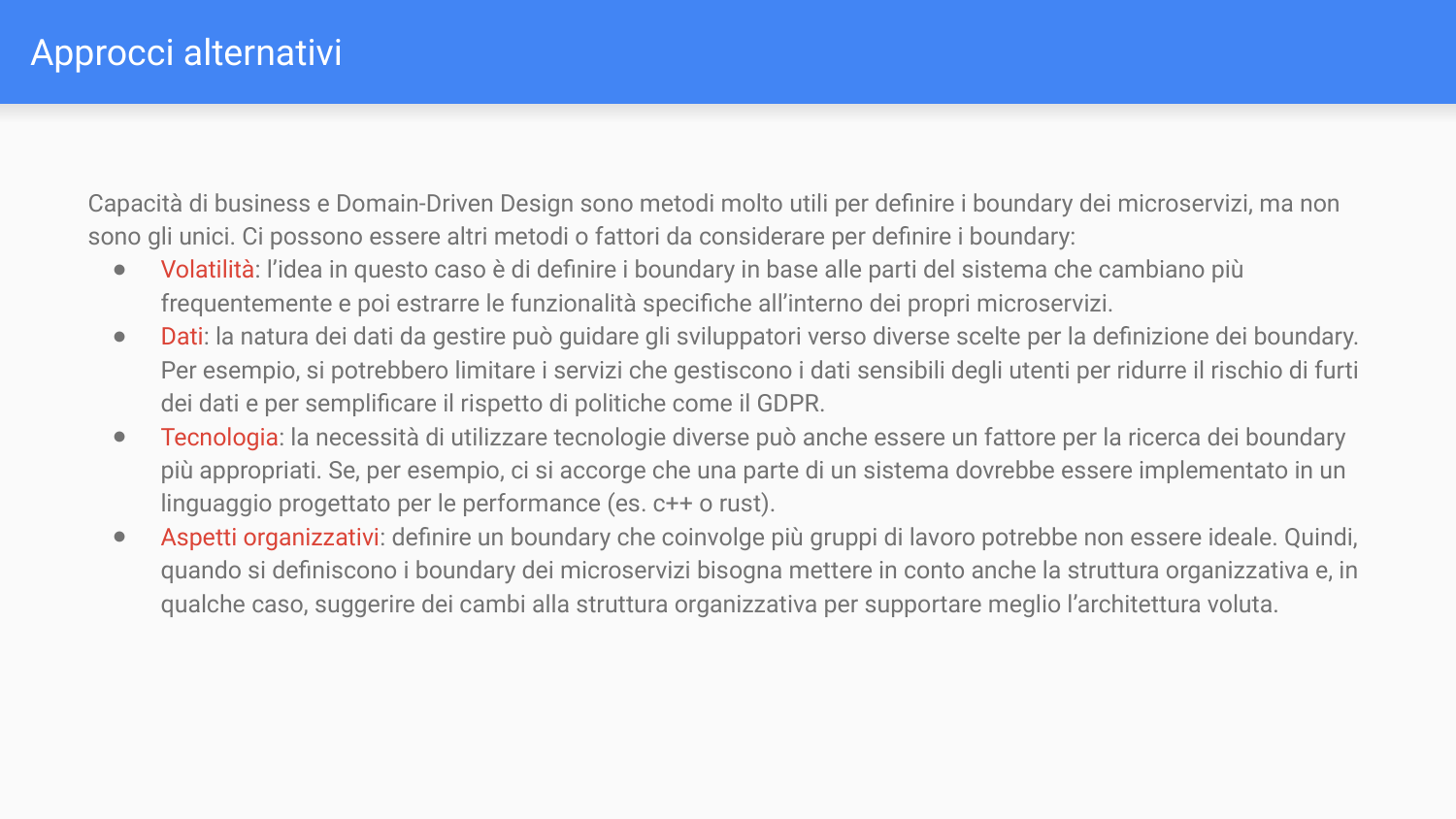

# Approcci alternativi
Capacità di business e Domain-Driven Design sono metodi molto utili per definire i boundary dei microservizi, ma non sono gli unici. Ci possono essere altri metodi o fattori da considerare per definire i boundary:
Volatilità: l’idea in questo caso è di definire i boundary in base alle parti del sistema che cambiano più frequentemente e poi estrarre le funzionalità specifiche all’interno dei propri microservizi.
Dati: la natura dei dati da gestire può guidare gli sviluppatori verso diverse scelte per la definizione dei boundary. Per esempio, si potrebbero limitare i servizi che gestiscono i dati sensibili degli utenti per ridurre il rischio di furti dei dati e per semplificare il rispetto di politiche come il GDPR.
Tecnologia: la necessità di utilizzare tecnologie diverse può anche essere un fattore per la ricerca dei boundary più appropriati. Se, per esempio, ci si accorge che una parte di un sistema dovrebbe essere implementato in un linguaggio progettato per le performance (es. c++ o rust).
Aspetti organizzativi: definire un boundary che coinvolge più gruppi di lavoro potrebbe non essere ideale. Quindi, quando si definiscono i boundary dei microservizi bisogna mettere in conto anche la struttura organizzativa e, in qualche caso, suggerire dei cambi alla struttura organizzativa per supportare meglio l’architettura voluta.